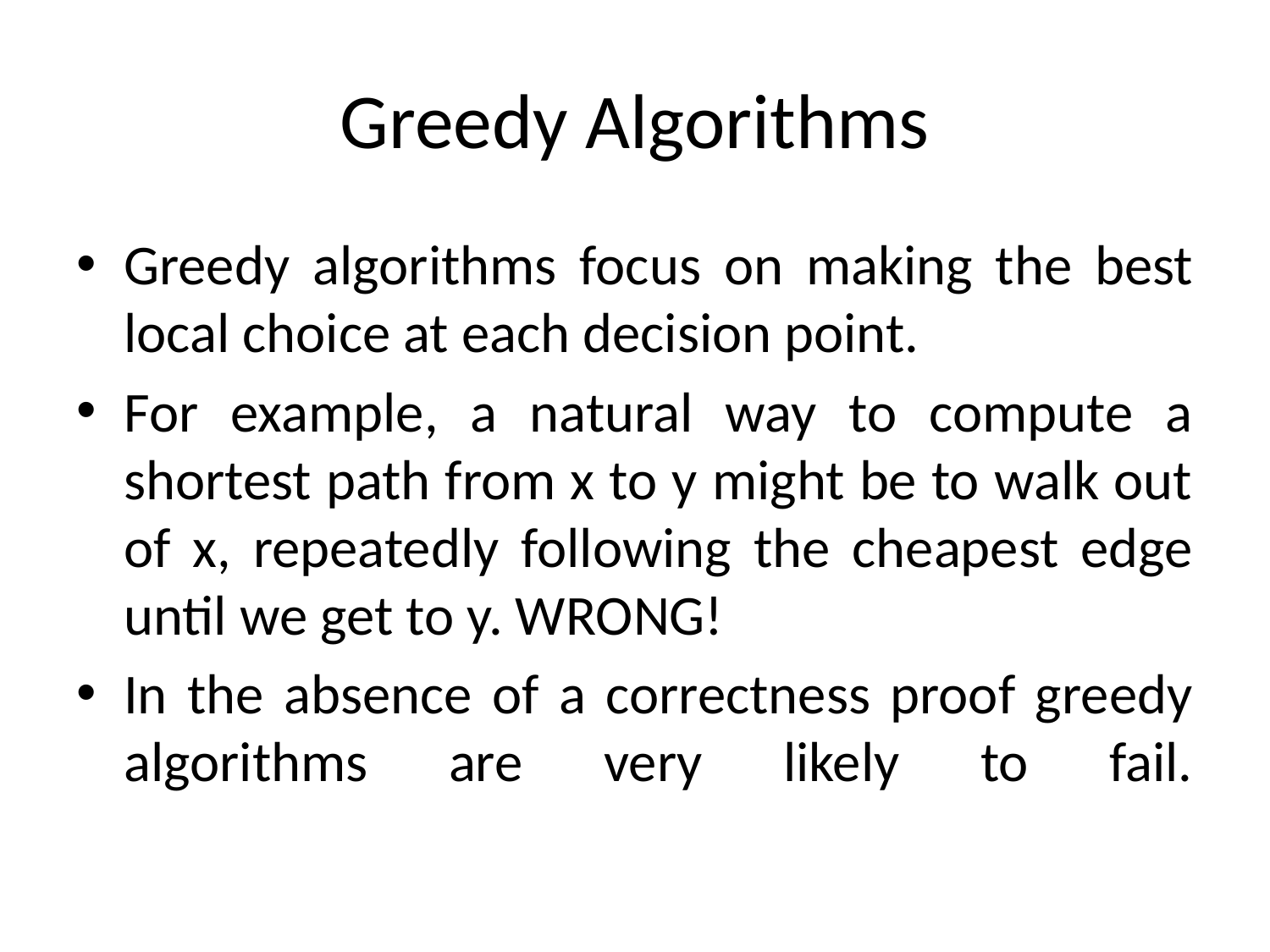

# Greedy Algorithms
Greedy algorithms focus on making the best local choice at each decision point.
For example, a natural way to compute a shortest path from x to y might be to walk out of x, repeatedly following the cheapest edge until we get to y. WRONG!
In the absence of a correctness proof greedy algorithms are very likely to fail.